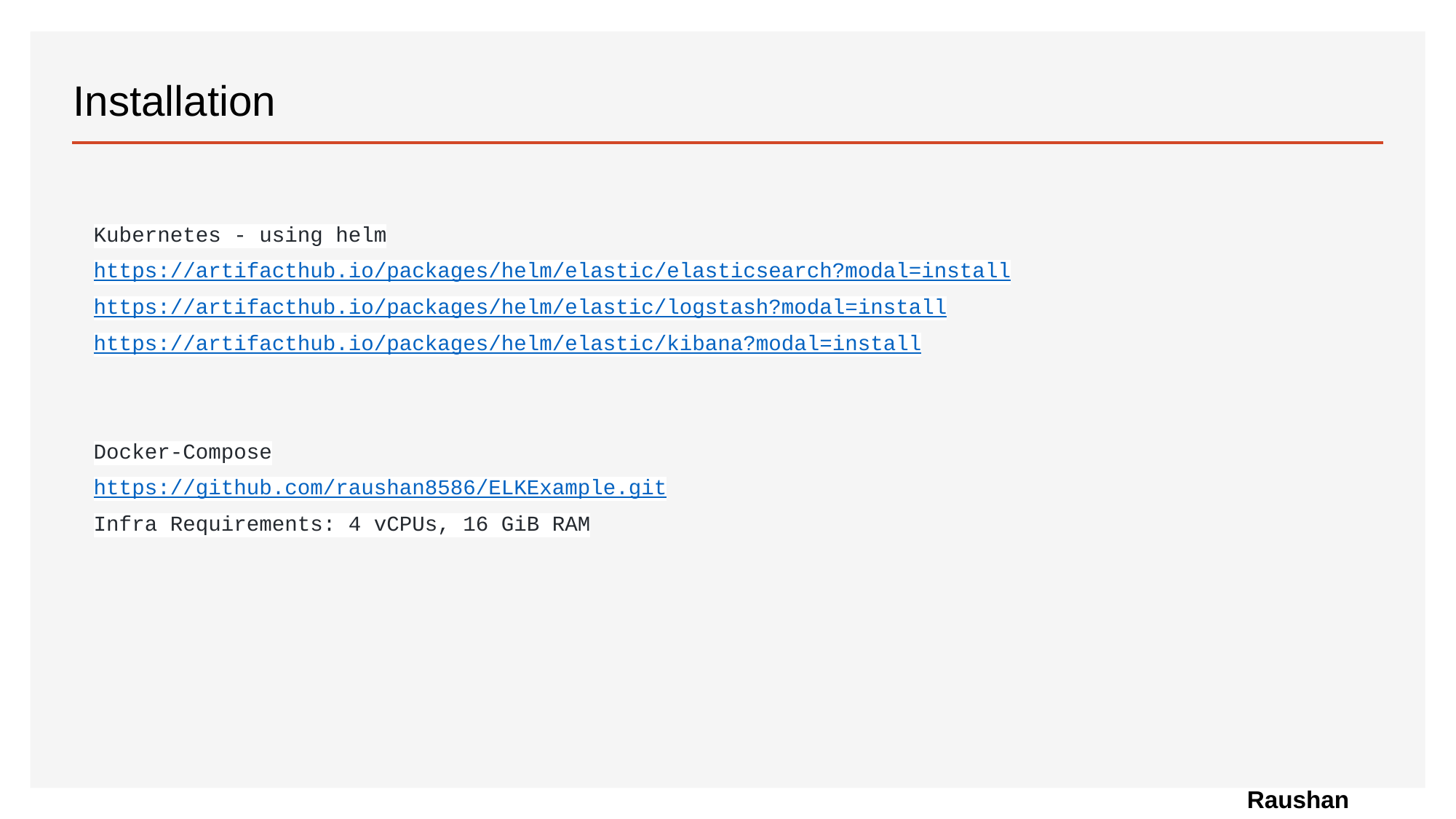

# Installation

Kubernetes - using helm
https://artifacthub.io/packages/helm/elastic/elasticsearch?modal=install
https://artifacthub.io/packages/helm/elastic/logstash?modal=install
https://artifacthub.io/packages/helm/elastic/kibana?modal=install

Docker-Compose
https://github.com/raushan8586/ELKExample.git
Infra Requirements: 4 vCPUs, 16 GiB RAM

Raushan Kumar